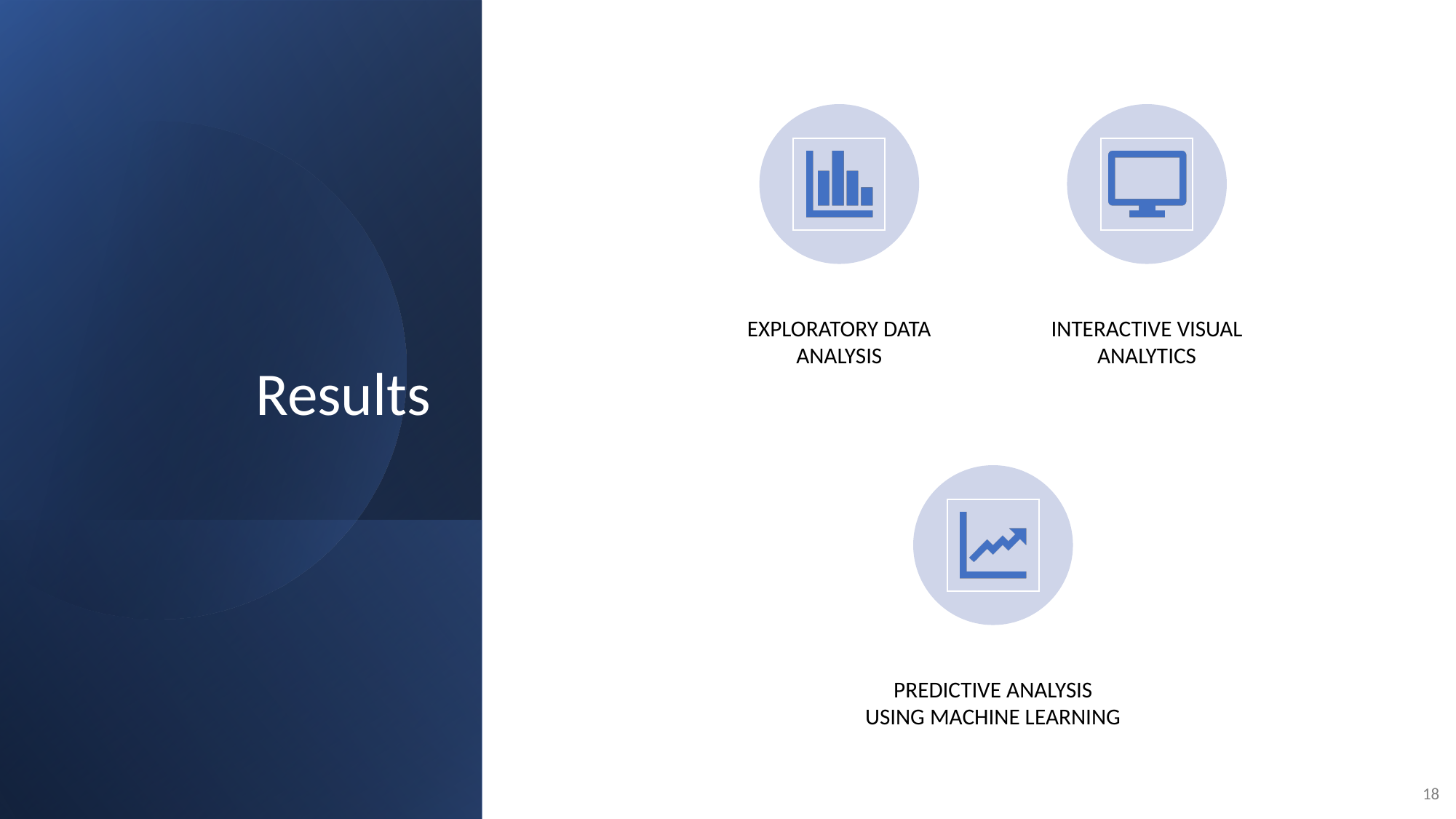

Exploratory data analysis
Interactive visual analytics
Predictive analysis using Machine Learning

Results

18